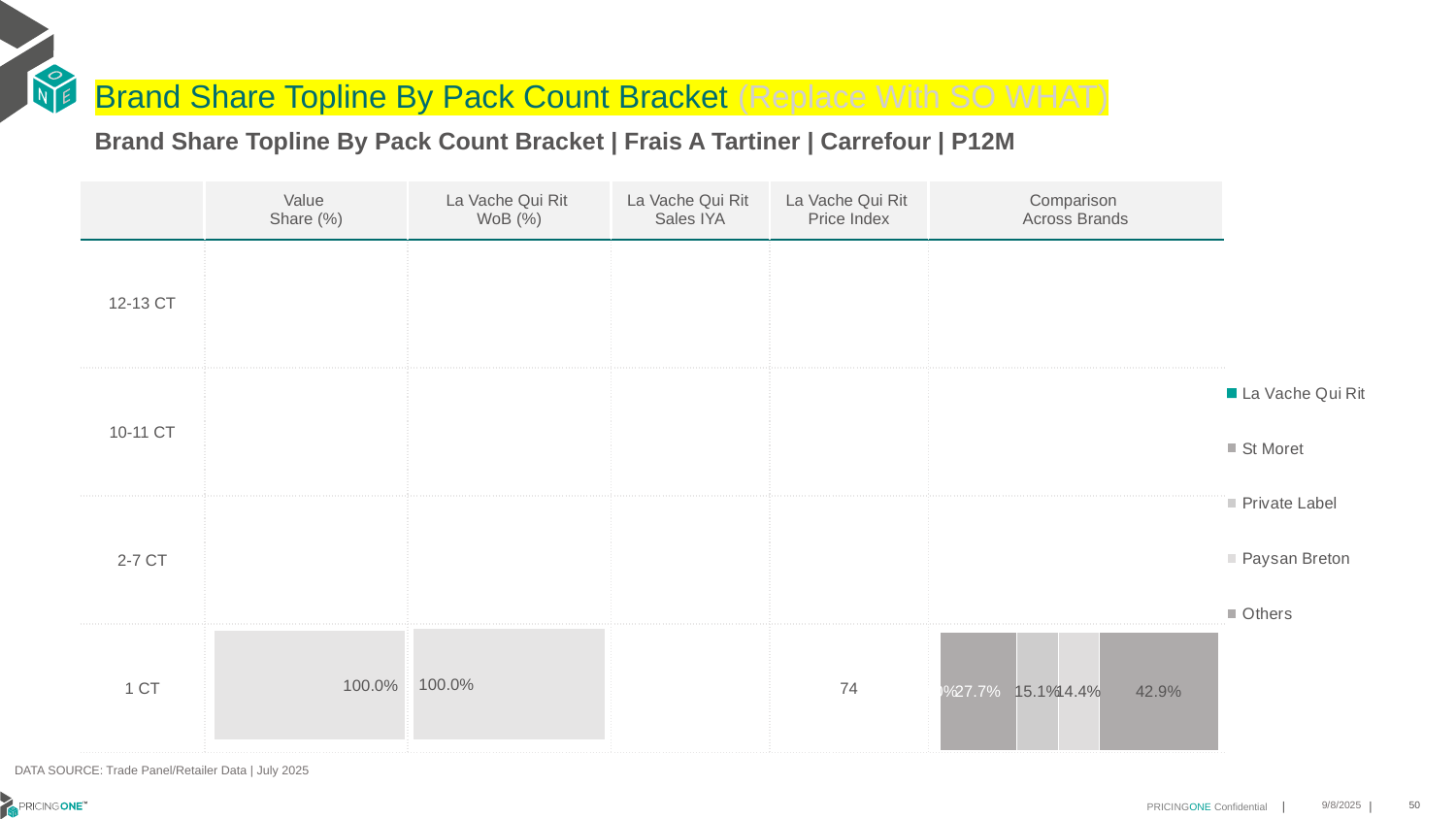

# Brand Share Topline By Pack Count Bracket (Replace With SO WHAT)
Brand Share Topline By Pack Count Bracket | Frais A Tartiner | Carrefour | P12M
|  | Value Share (%) | La Vache Qui Rit WoB (%) | La Vache Qui Rit Sales IYA | La Vache Qui Rit Price Index | Comparison Across Brands |
| --- | --- | --- | --- | --- | --- |
| 12-13 CT |  |  |  |  |  |
| 10-11 CT |  |  |  |  |  |
| 2-7 CT |  |  |  |  |  |
| 1 CT |  |  |  | 74 |  |

### Chart

| Category | La Vache Qui Rit | St Moret | Private Label | Paysan Breton | Others |
|---|---|---|---|---|---|
| 12-13 CT | None | None | None | None | None |
| 10-11 CT | None | None | None | None | None |
| 2-7 CT | None | None | None | None | None |
| 1 CT | 7.148203296867518e-07 | 0.2766061510200017 | 0.15056168571074607 | 0.14375417471826138 | 0.4290772737306612 |

### Chart

| Category | Value Share |
|---|---|
|  | None |

### Chart

| Category | Brand WoB % |
|---|---|
|  | None |
DATA SOURCE: Trade Panel/Retailer Data | July 2025

9/8/2025
50